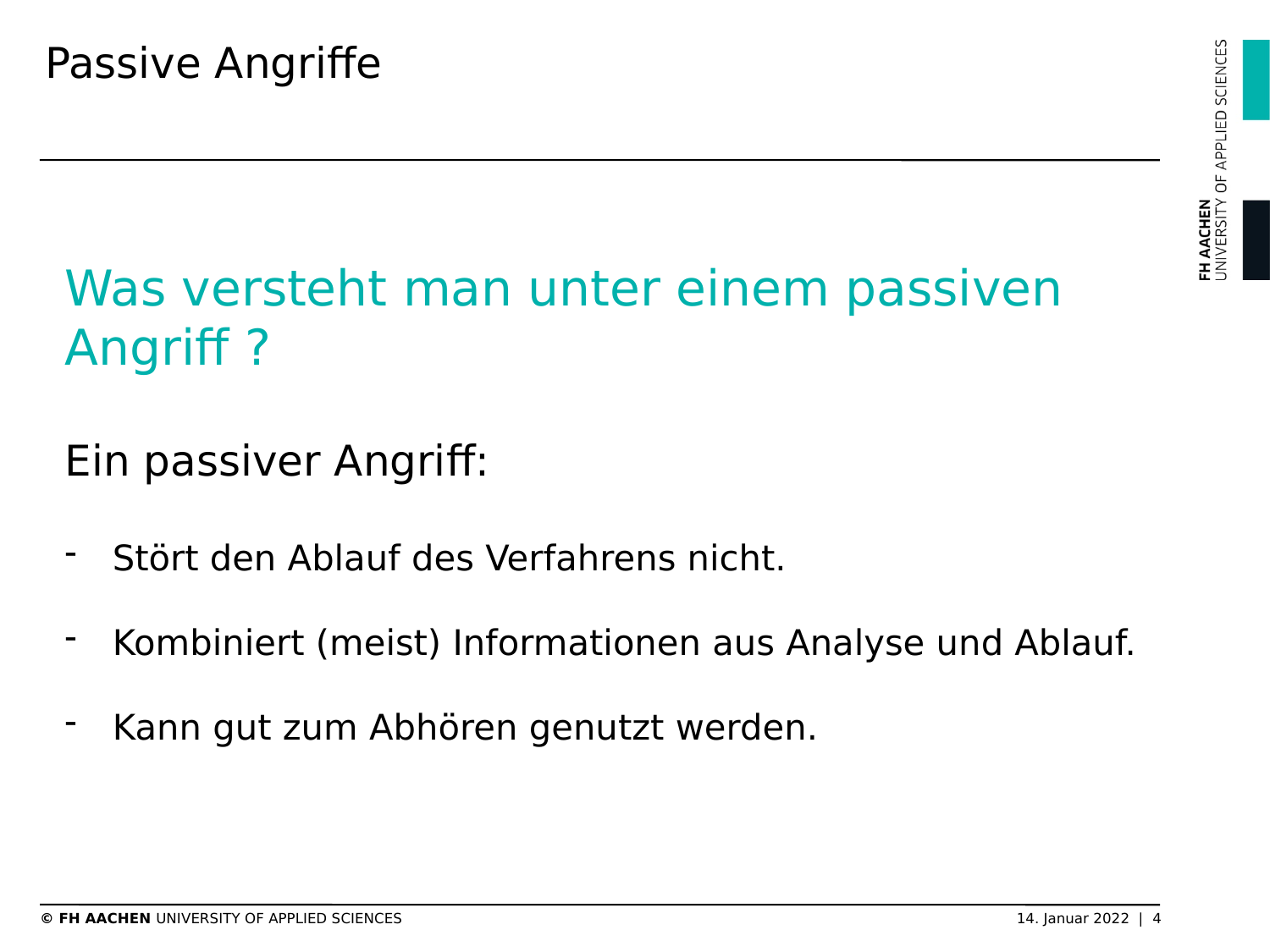

# Passive Angriffe
Was versteht man unter einem passiven Angriff ?

Ein passiver Angriff:

Stört den Ablauf des Verfahrens nicht.

Kombiniert (meist) Informationen aus Analyse und Ablauf.

Kann gut zum Abhören genutzt werden.